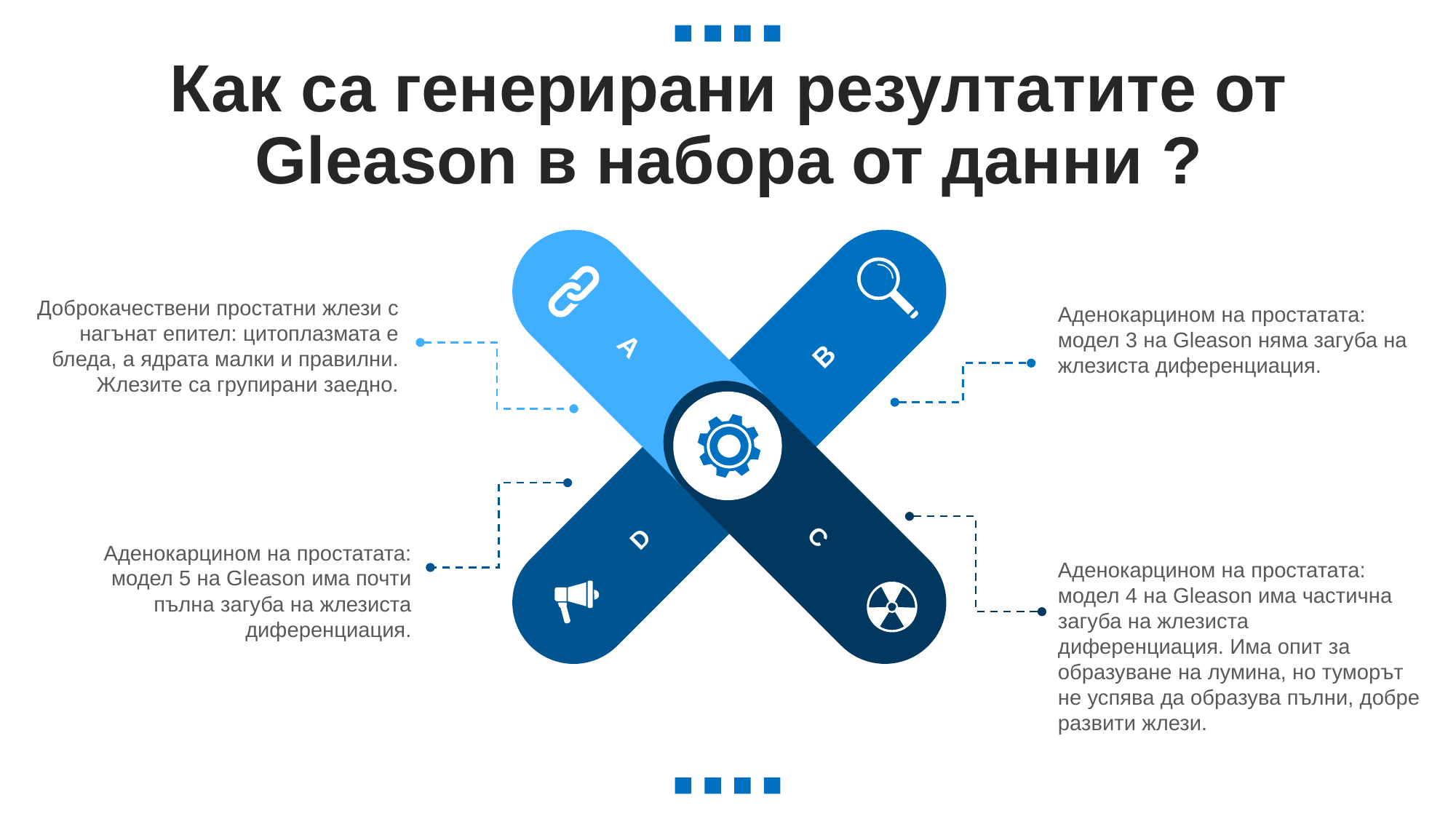

Как са генерирани резултатите от Gleason в набора от данни ?

Доброкачествени простатни жлези с нагънат епител: цитоплазмата е бледа, а ядрата малки и правилни. Жлезите са групирани заедно.
Аденокарцином на простатата: модел 3 на Gleason няма загуба на жлезиста диференциация.
A
B

C
D
Аденокарцином на простатата: модел 5 на Gleason има почти пълна загуба на жлезиста диференциация.
Аденокарцином на простатата: модел 4 на Gleason има частична загуба на жлезиста диференциация. Има опит за образуване на лумина, но туморът не успява да образува пълни, добре развити жлези.